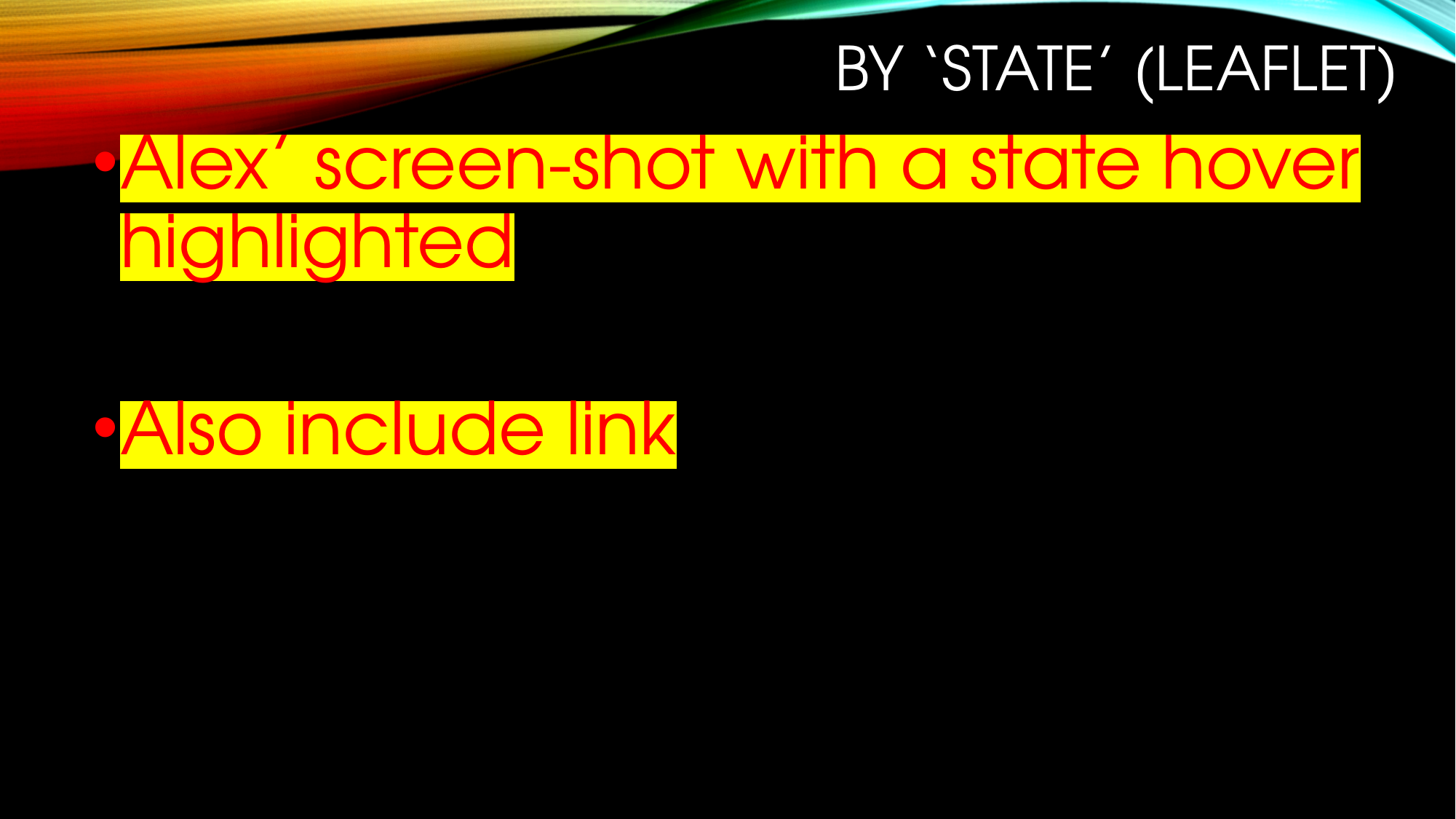

# BY ‘STATE’ (LEAFLET)
Alex’ screen-shot with a state hover highlighted

Also include link